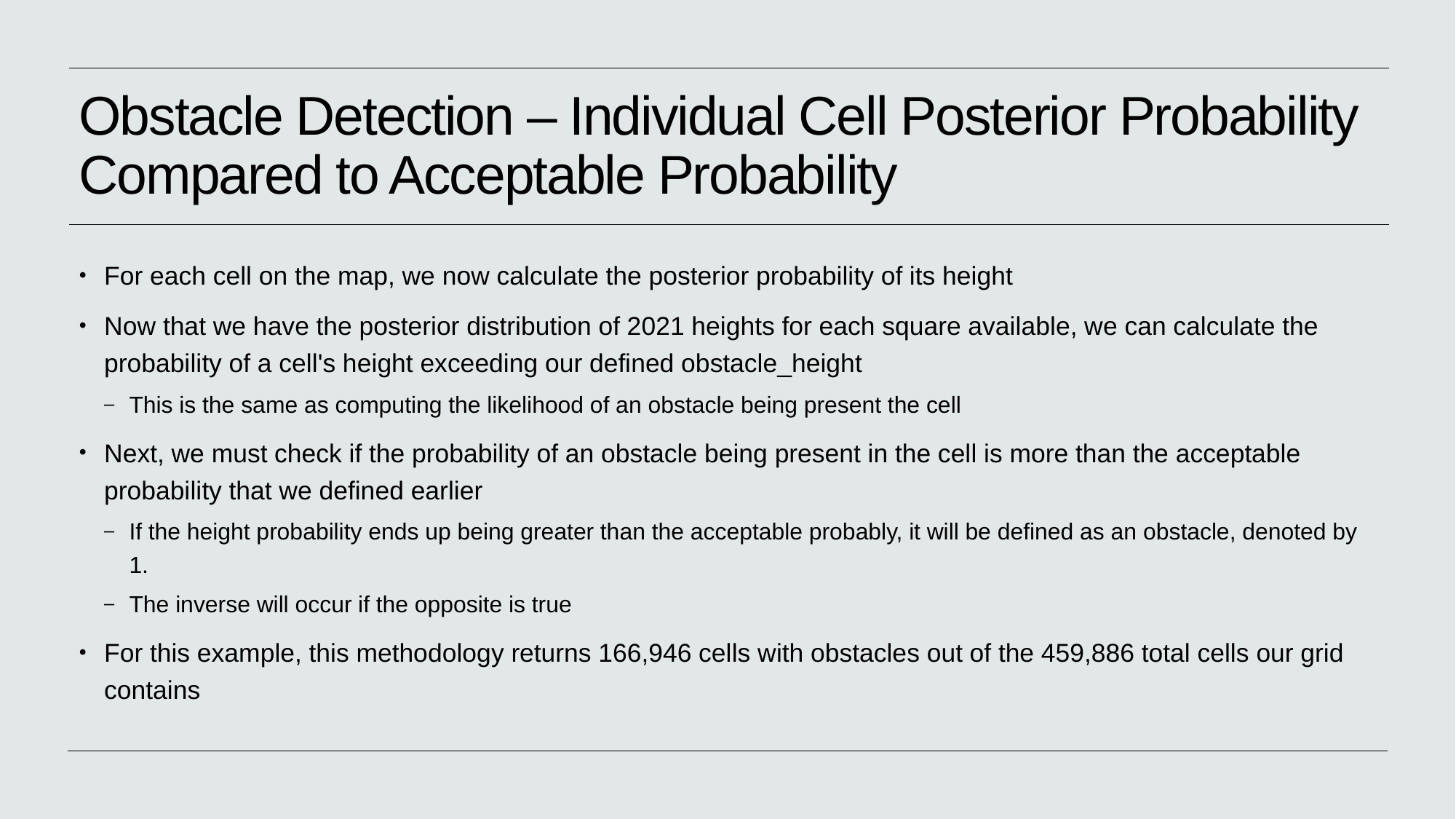

# Obstacle Detection – Individual Cell Posterior Probability Compared to Acceptable Probability
For each cell on the map, we now calculate the posterior probability of its height
Now that we have the posterior distribution of 2021 heights for each square available, we can calculate the probability of a cell's height exceeding our defined obstacle_height
This is the same as computing the likelihood of an obstacle being present the cell
Next, we must check if the probability of an obstacle being present in the cell is more than the acceptable probability that we defined earlier
If the height probability ends up being greater than the acceptable probably, it will be defined as an obstacle, denoted by 1.
The inverse will occur if the opposite is true
For this example, this methodology returns 166,946 cells with obstacles out of the 459,886 total cells our grid contains